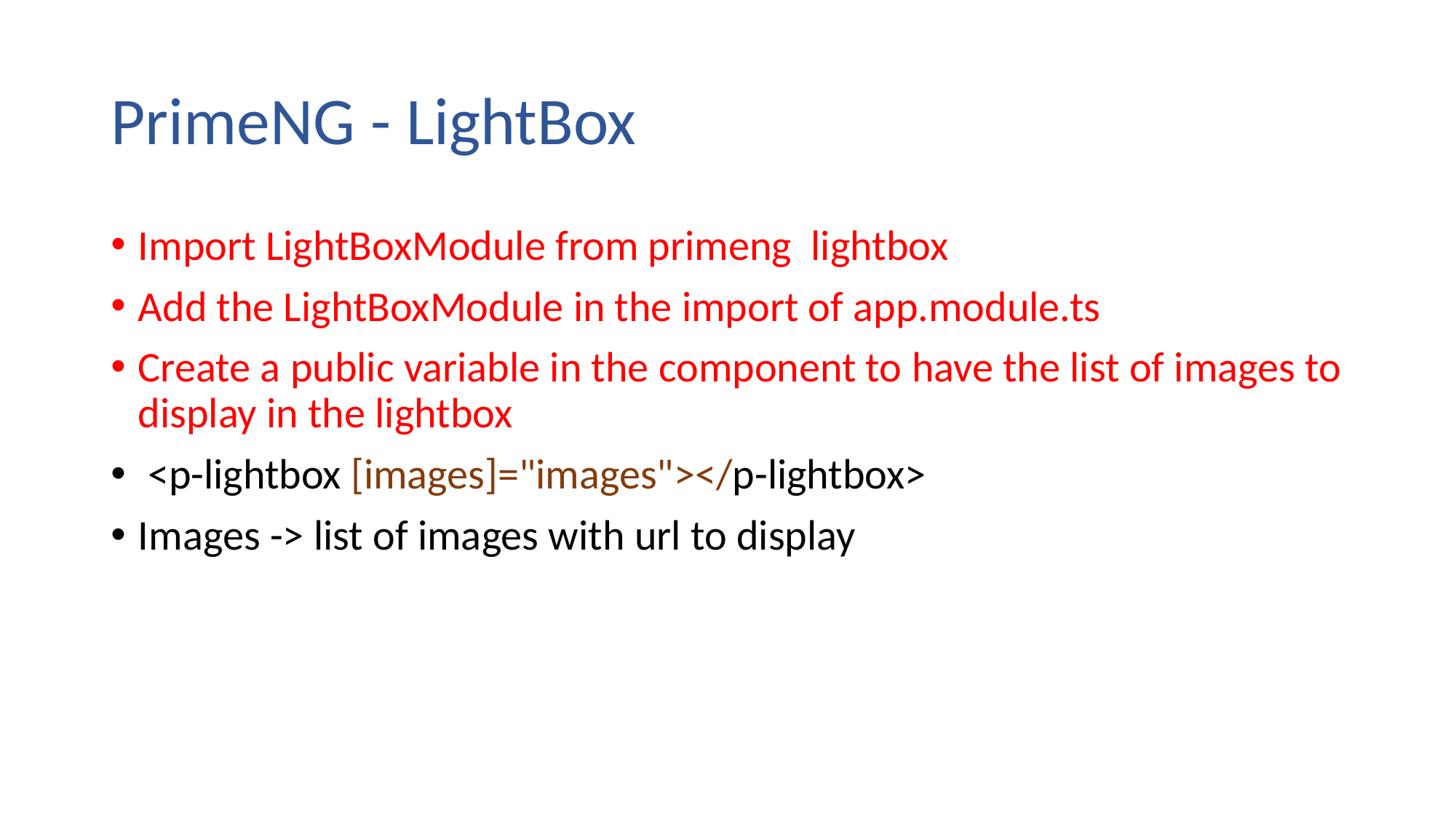

# PrimeNG - LightBox
Import LightBoxModule from primeng  lightbox
Add the LightBoxModule in the import of app.module.ts
Create a public variable in the component to have the list of images to display in the lightbox
 <p-lightbox [images]="images"></p-lightbox>
Images -> list of images with url to display